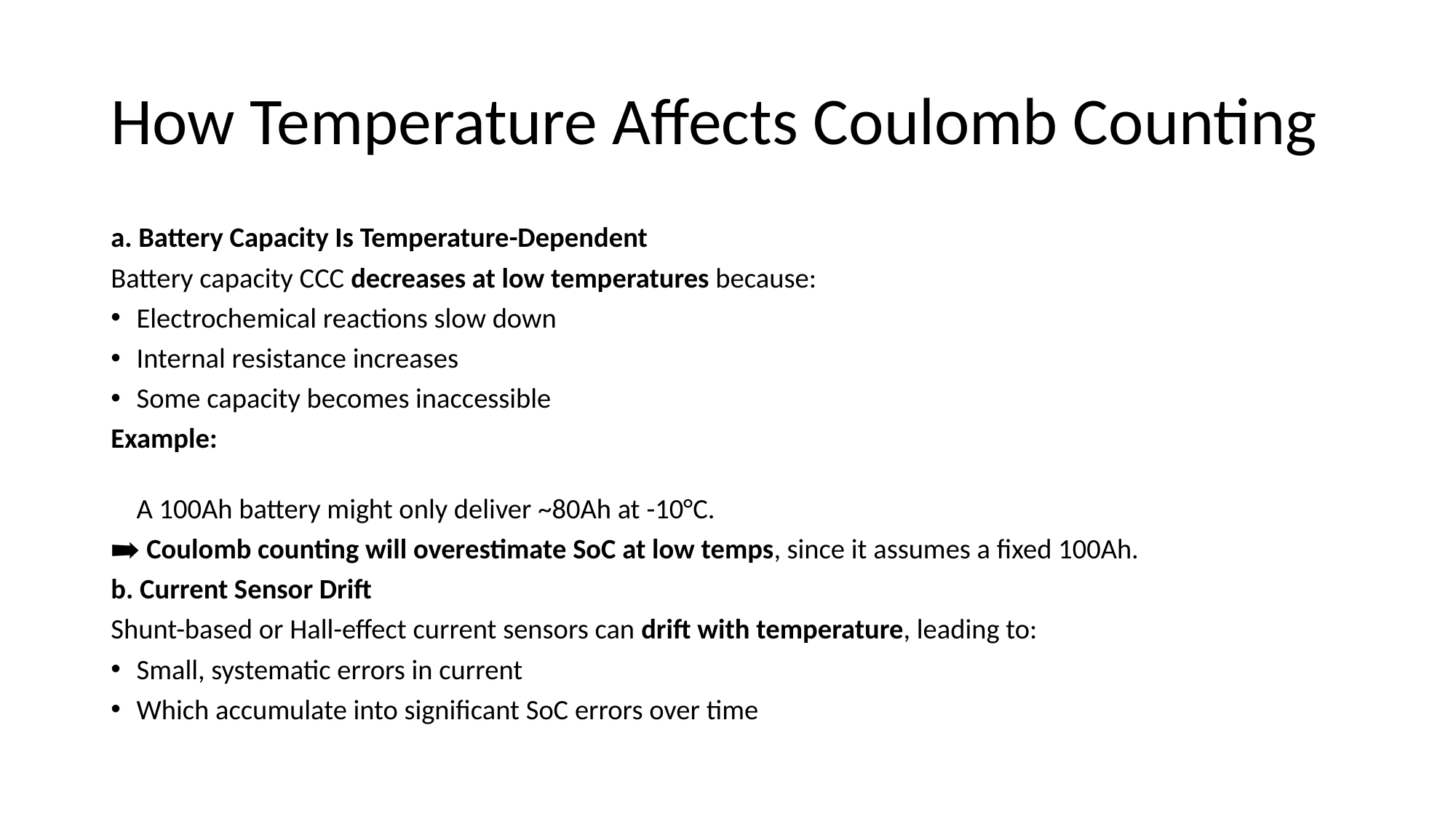

# How Temperature Affects Coulomb Counting
a. Battery Capacity Is Temperature-Dependent
Battery capacity CCC decreases at low temperatures because:
Electrochemical reactions slow down
Internal resistance increases
Some capacity becomes inaccessible
Example:
A 100Ah battery might only deliver ~80Ah at -10°C.
➡️ Coulomb counting will overestimate SoC at low temps, since it assumes a fixed 100Ah.
b. Current Sensor Drift
Shunt-based or Hall-effect current sensors can drift with temperature, leading to:
Small, systematic errors in current
Which accumulate into significant SoC errors over time